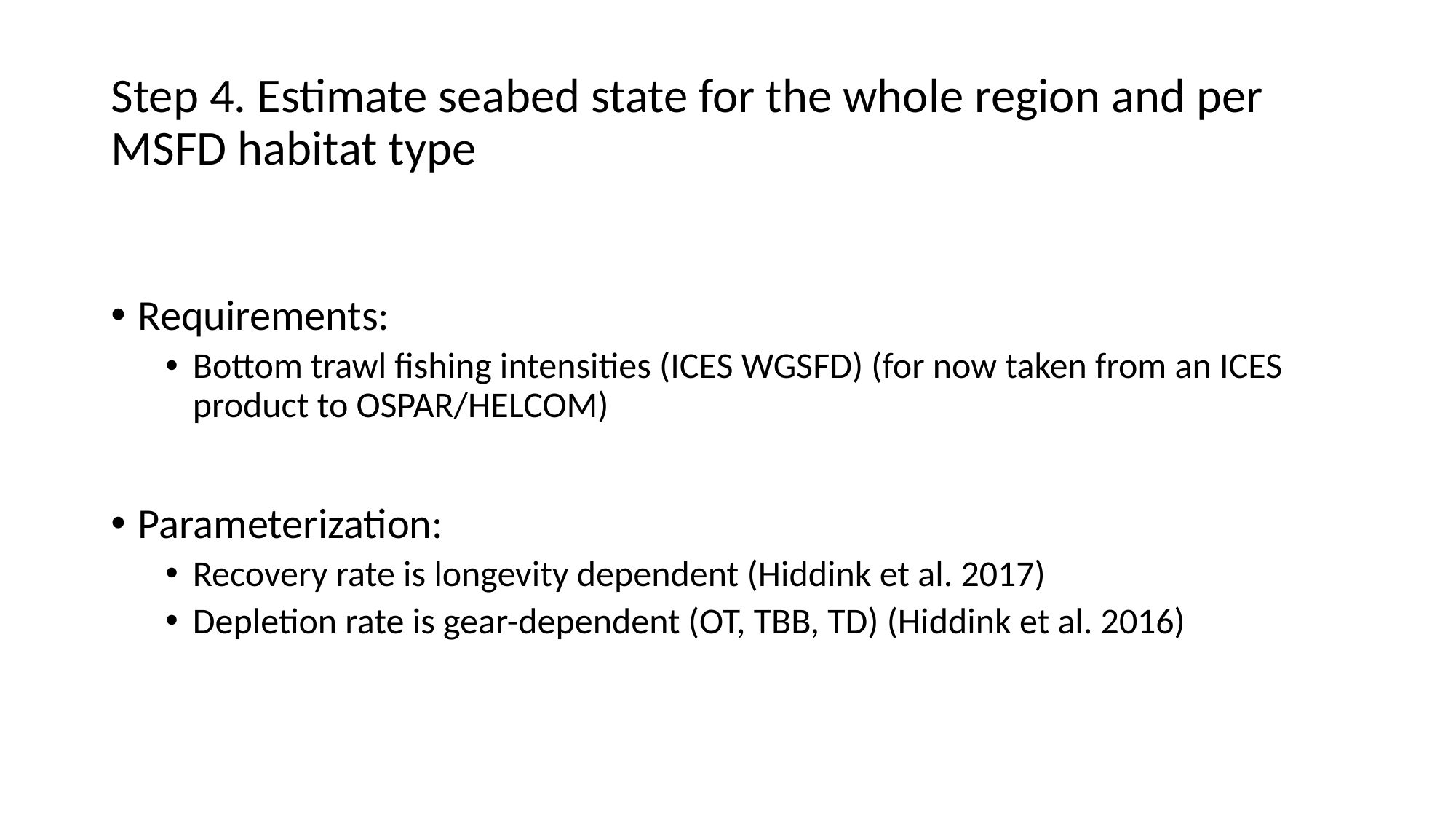

# Step 4. Estimate seabed state for the whole region and per MSFD habitat type
Requirements:
Bottom trawl fishing intensities (ICES WGSFD) (for now taken from an ICES product to OSPAR/HELCOM)

Parameterization:
Recovery rate is longevity dependent (Hiddink et al. 2017)
Depletion rate is gear-dependent (OT, TBB, TD) (Hiddink et al. 2016)